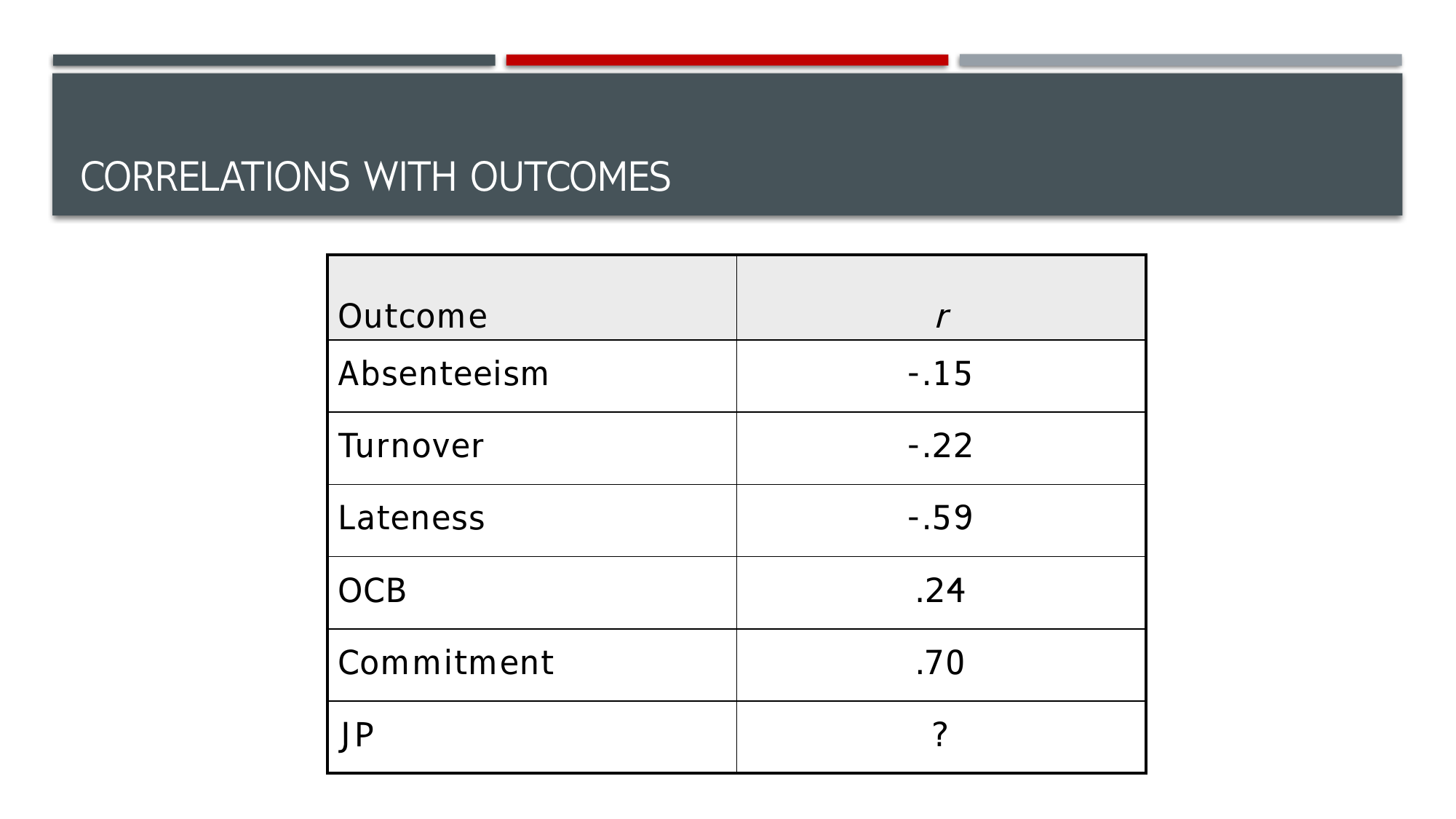

# Correlations with Outcomes
| Outcome | r |
| --- | --- |
| Absenteeism | -.15 |
| Turnover | -.22 |
| Lateness | -.59 |
| OCB | .24 |
| Commitment | .70 |
| JP | ? |